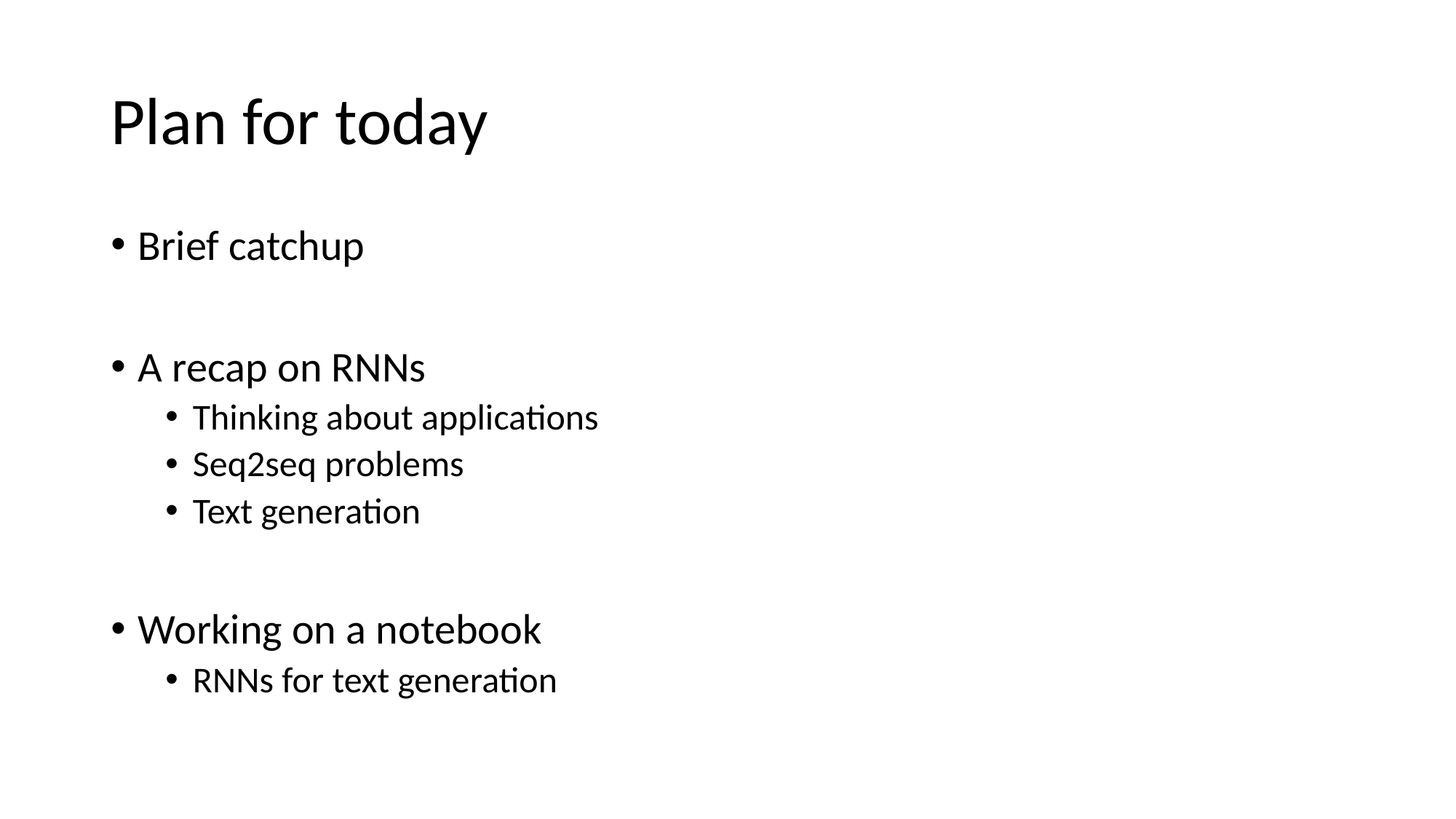

# Plan for today
Brief catchup

A recap on RNNs
Thinking about applications
Seq2seq problems
Text generation

Working on a notebook
RNNs for text generation